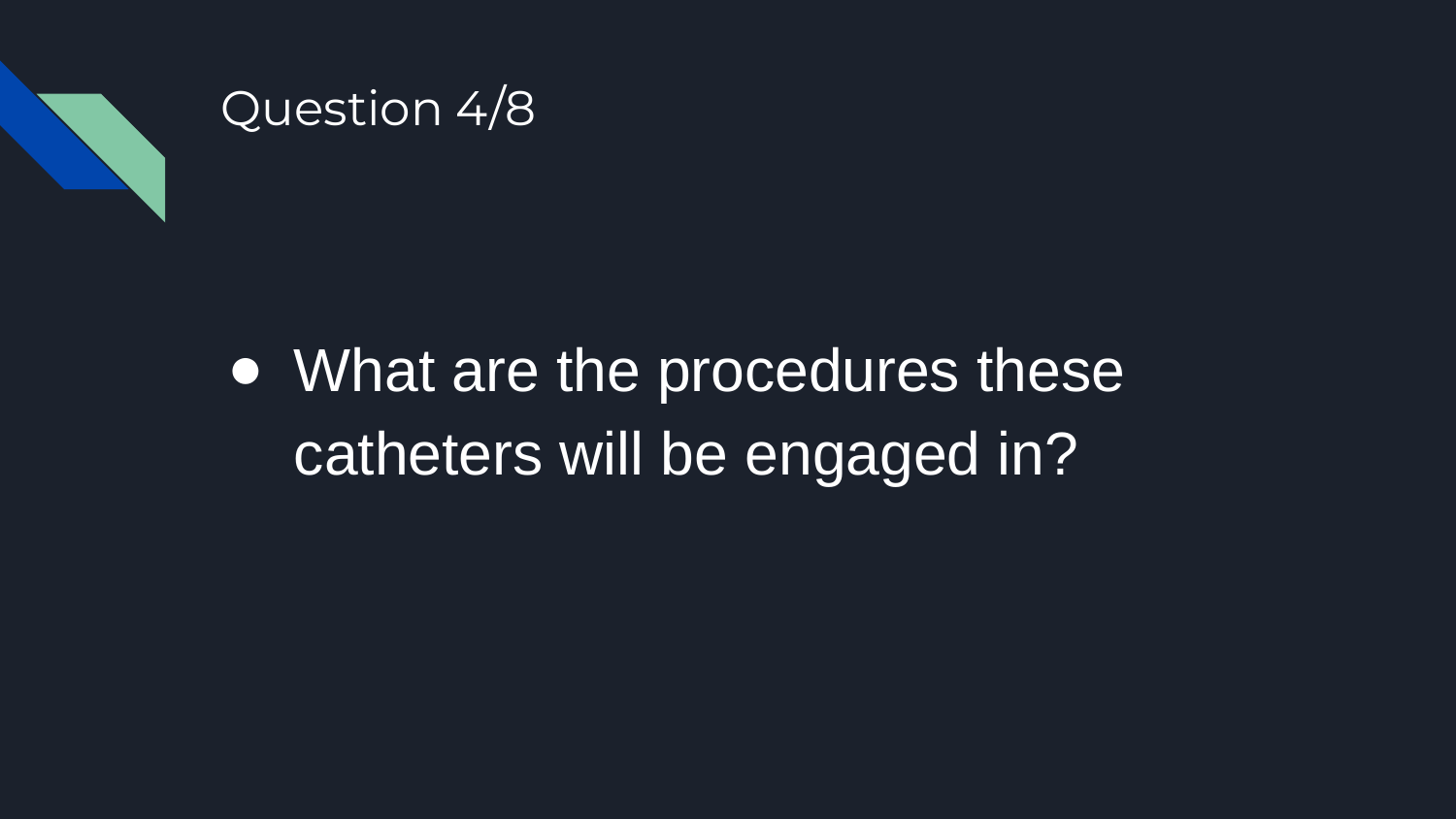

# Question 4/8
What are the procedures these catheters will be engaged in?